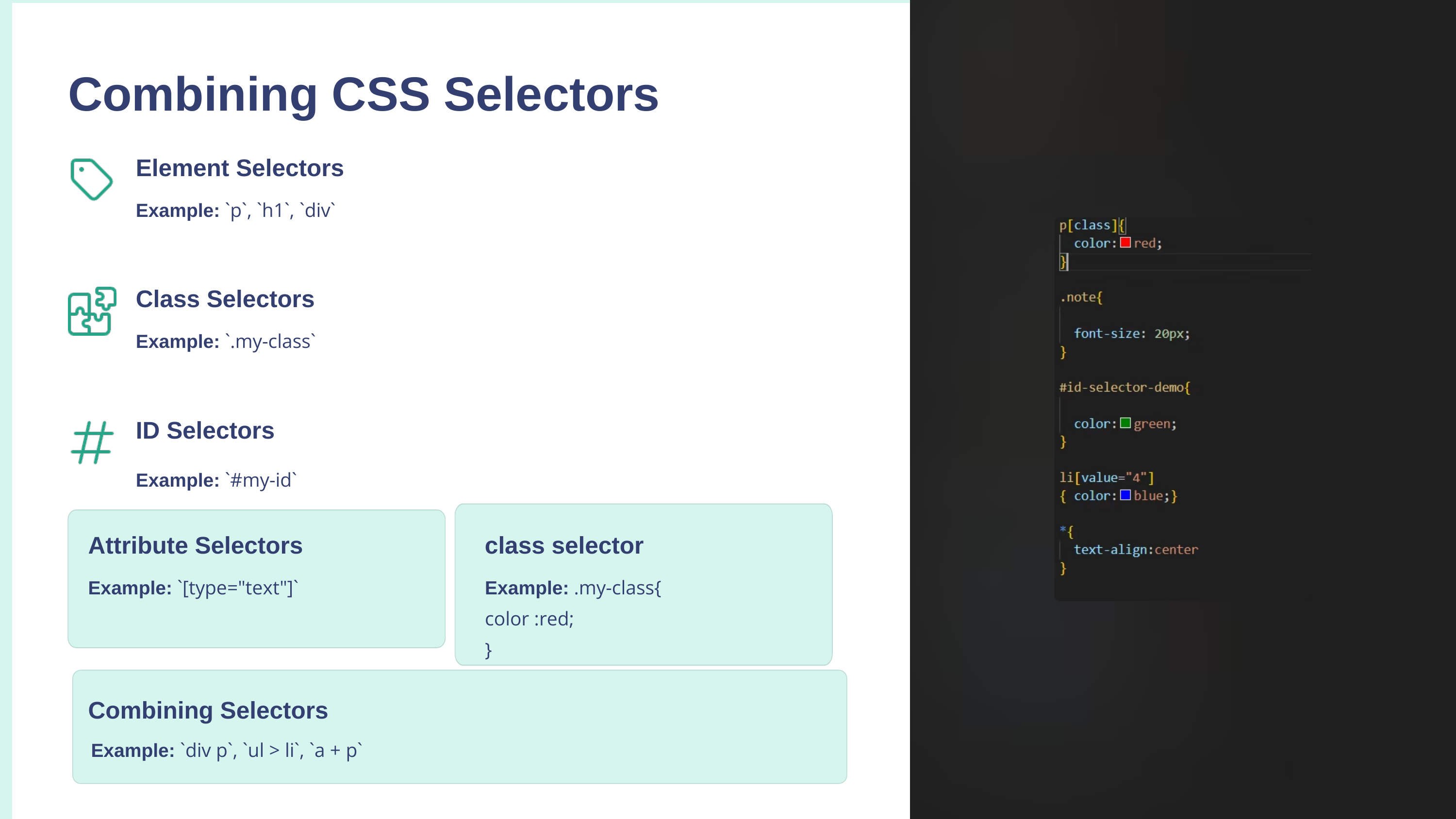

Combining CSS Selectors

Element Selectors

Example: `p`, `h1`, `div`

Class Selectors

Example: `.my-class`

ID Selectors

Example: `#my-id`

Attribute Selectors

class selector

Example: `[type="text"]`

Example: .my-class{
color :red;
}

Combining Selectors

Example: `div p`, `ul > li`, `a + p`